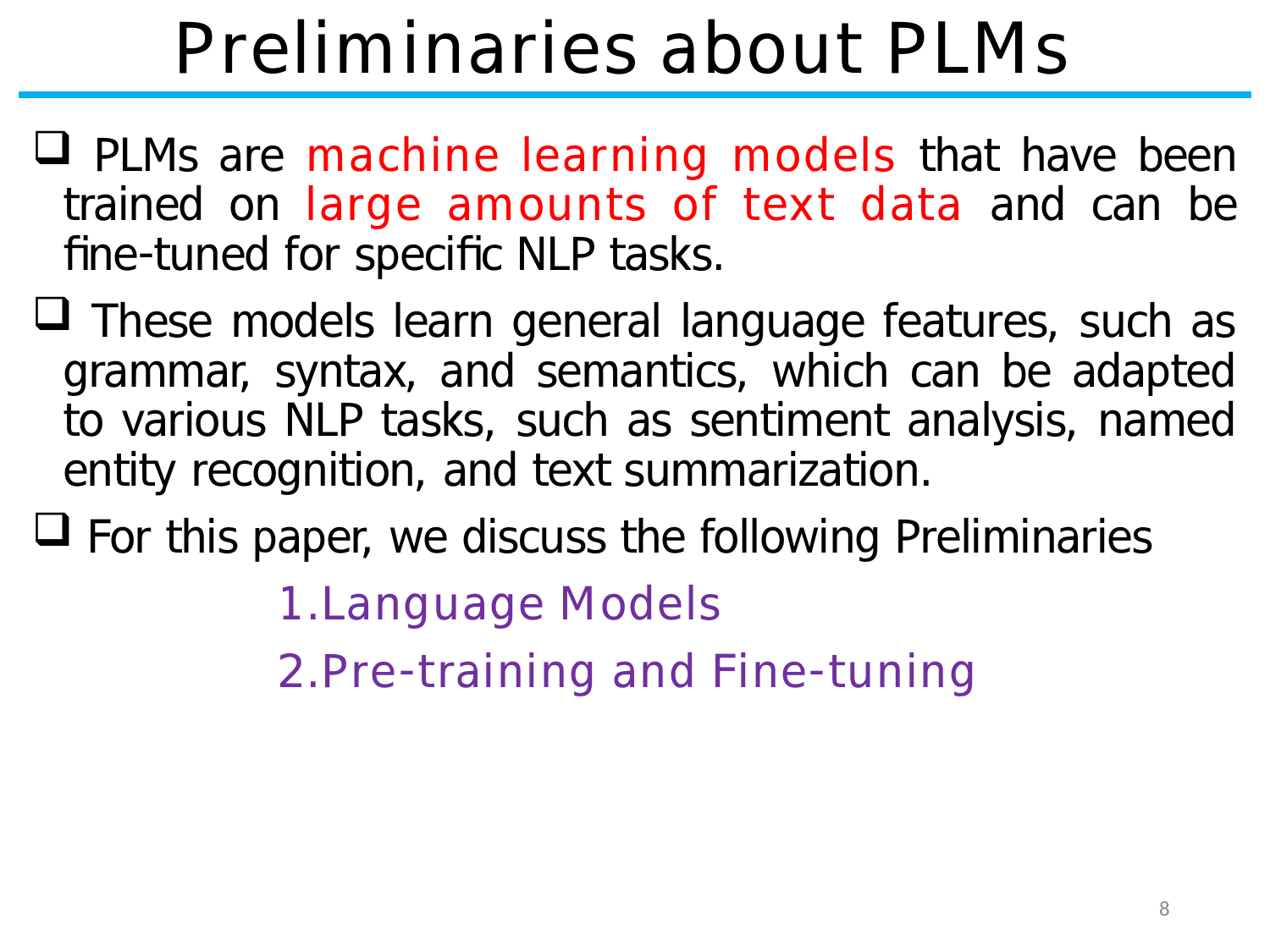

# Preliminaries about PLMs

 PLMs are machine learning models that have been trained on large amounts of text data and can be fine-tuned for specific NLP tasks.
 These models learn general language features, such as grammar, syntax, and semantics, which can be adapted to various NLP tasks, such as sentiment analysis, named entity recognition, and text summarization.
 For this paper, we discuss the following Preliminaries
Language Models
Pre-training and Fine-tuning
8